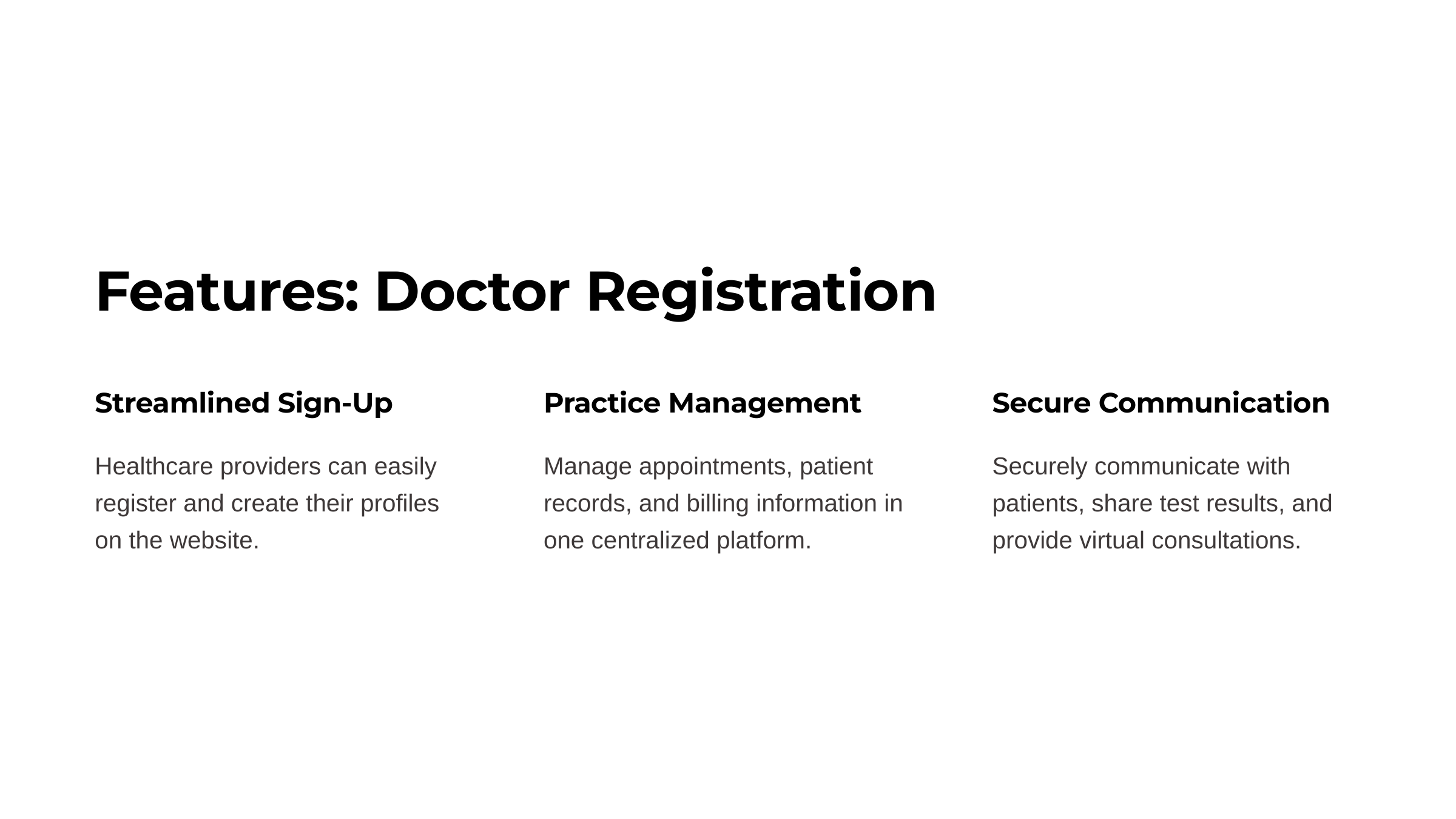

Features: Doctor Registration
Streamlined Sign-Up
Practice Management
Secure Communication
Healthcare providers can easily register and create their profiles on the website.
Manage appointments, patient records, and billing information in one centralized platform.
Securely communicate with patients, share test results, and provide virtual consultations.